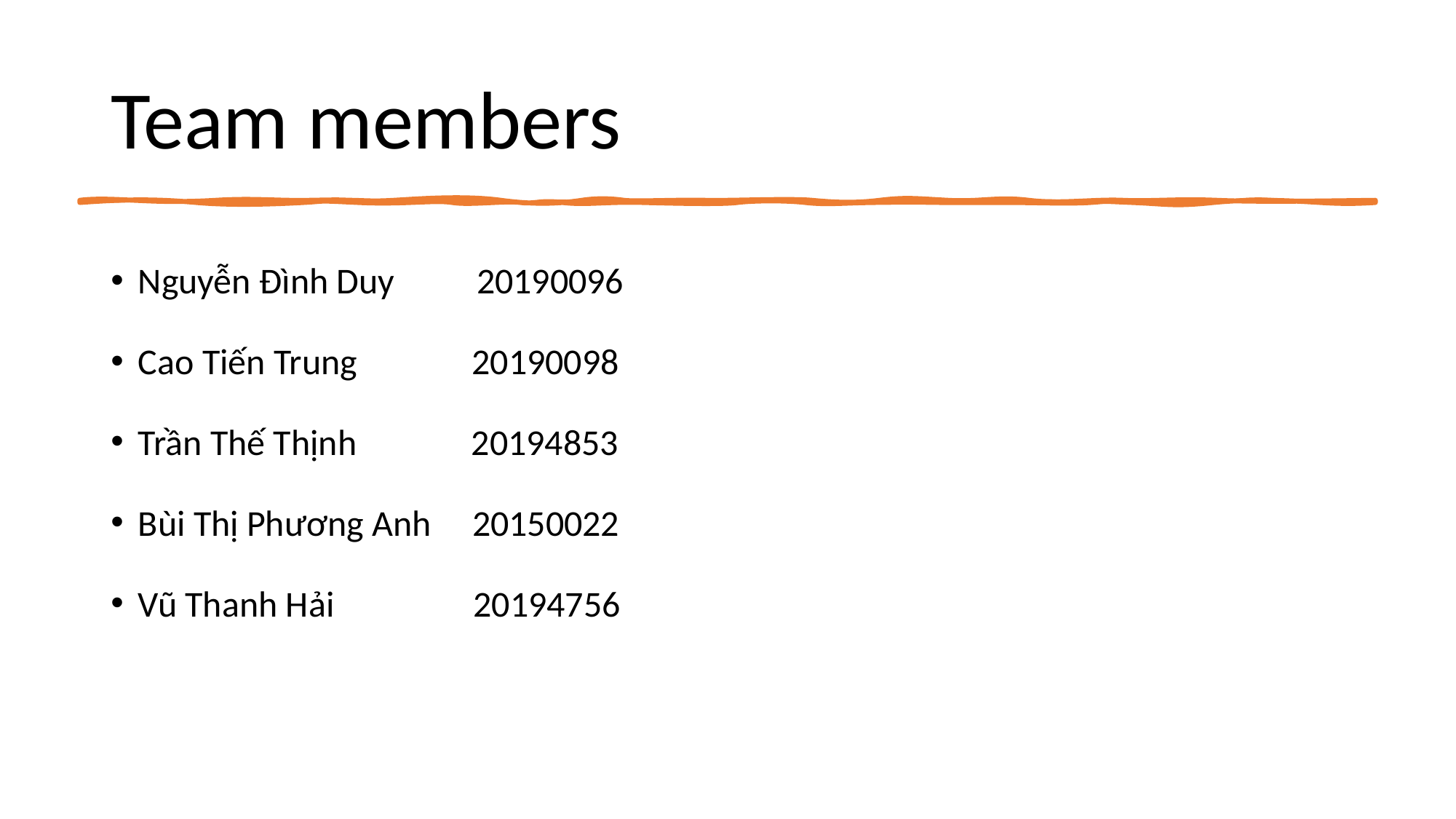

# Team members

Nguyễn Đình Duy          20190096
Cao Tiến Trung              20190098
Trần Thế Thịnh              20194853
Bùi Thị Phương Anh     20150022
Vũ Thanh Hải                 20194756